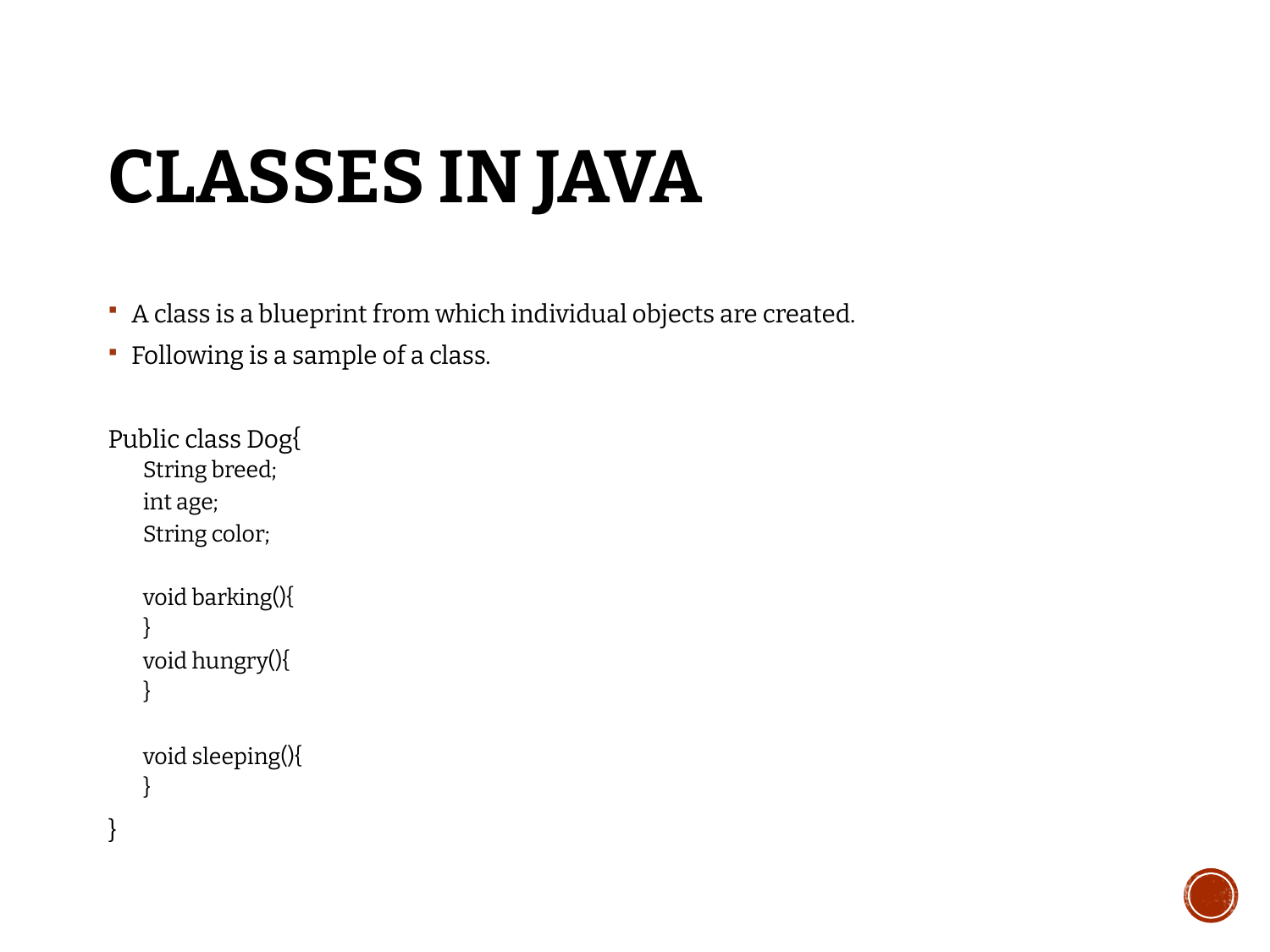

# Classes in Java
A class is a blueprint from which individual objects are created.
Following is a sample of a class.

Public class Dog{
String breed;
int age;
String color;

void barking(){
}
void hungry(){
}

void sleeping(){
}
}